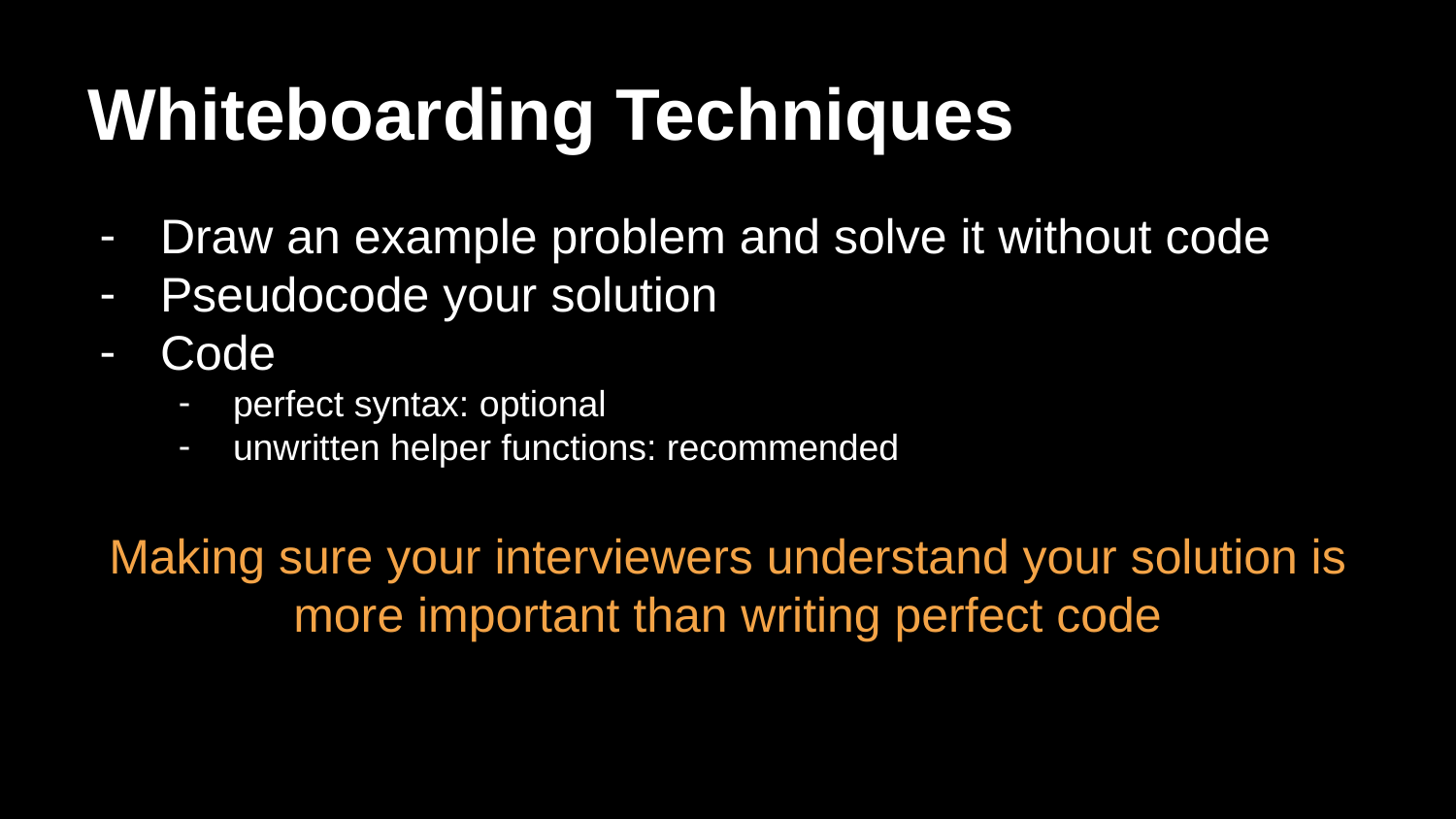

# Whiteboarding Techniques
Draw an example problem and solve it without code
Pseudocode your solution
Code
perfect syntax: optional
unwritten helper functions: recommended

Making sure your interviewers understand your solution is more important than writing perfect code